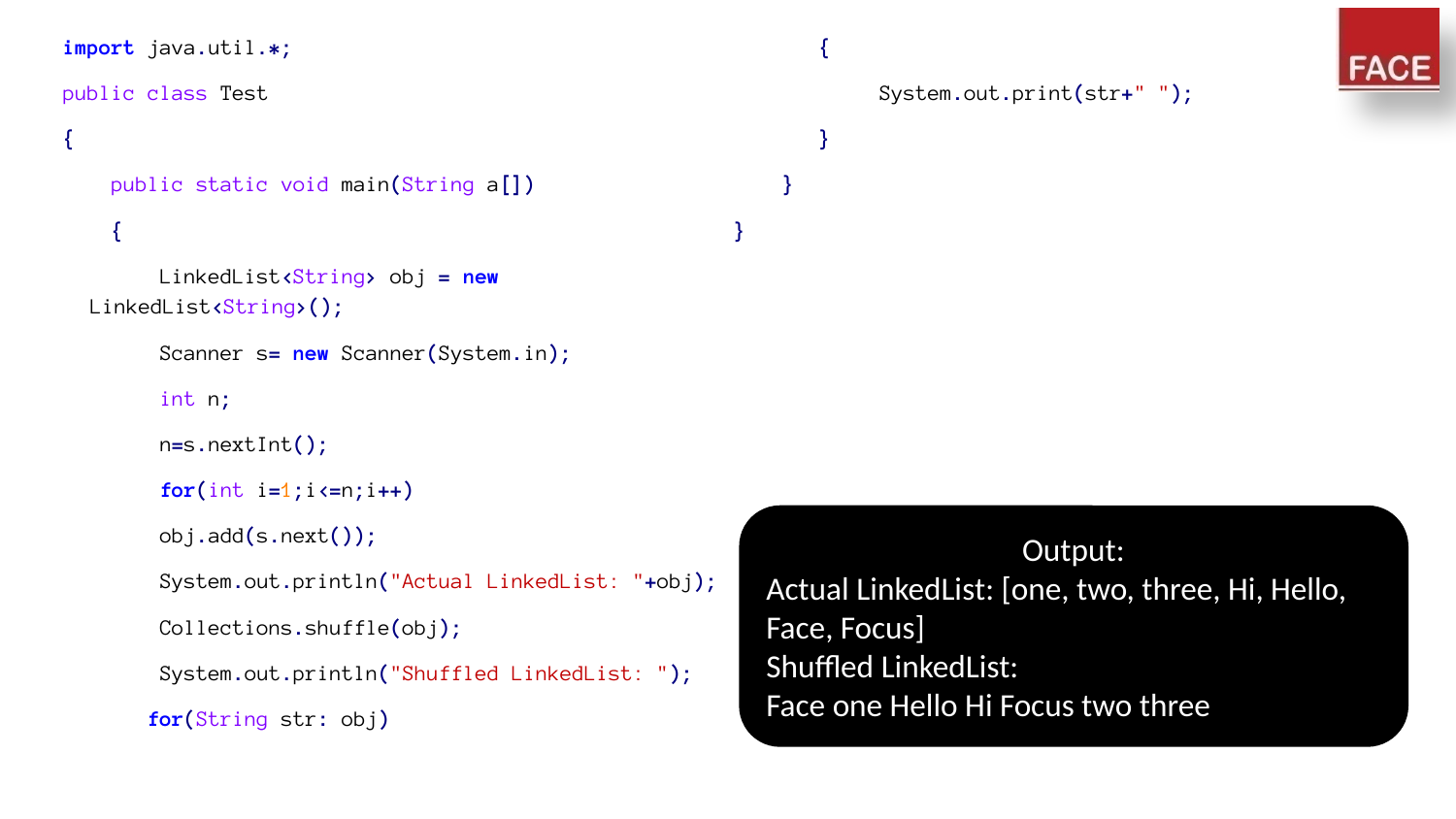

import java.util.*;
public class Test
{
    public static void main(String a[])
    {
        LinkedList<String> obj = new LinkedList<String>();
        Scanner s= new Scanner(System.in);
        int n;
        n=s.nextInt();
        for(int i=1;i<=n;i++)
        obj.add(s.next());
        System.out.println("Actual LinkedList: "+obj);
        Collections.shuffle(obj);
        System.out.println("Shuffled LinkedList: ");
       for(String str: obj)
       {
            System.out.print(str+" ");
       }
    }
}

Output:
Actual LinkedList: [one, two, three, Hi, Hello, Face, Focus]
Shuffled LinkedList:
Face one Hello Hi Focus two three